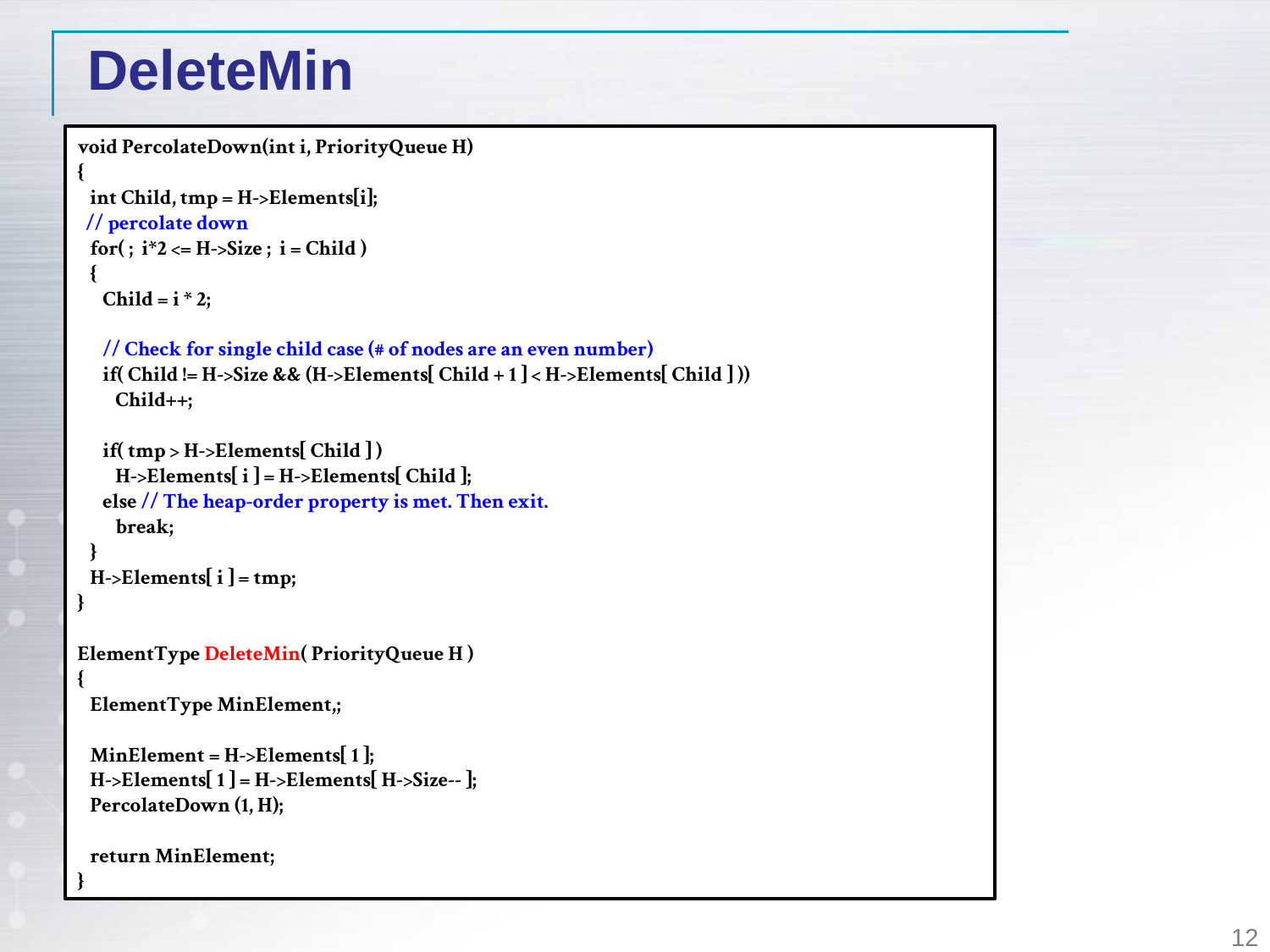

DeleteMin
void PercolateDown(int i, PriorityQueue H)
{
   int Child, tmp = H->Elements[i];
  // percolate down
   for( ;  i*2 <= H->Size ;  i = Child )
   {
      Child = i * 2;

      // Check for single child case (# of nodes are an even number)
      if( Child != H->Size && (H->Elements[ Child + 1 ] < H->Elements[ Child ] ))
         Child++;

      if( tmp > H->Elements[ Child ] )
         H->Elements[ i ] = H->Elements[ Child ];
      else // The heap-order property is met. Then exit.
         break;
   }
   H->Elements[ i ] = tmp;
}

ElementType DeleteMin( PriorityQueue H )
{
   ElementType MinElement,;

   MinElement = H->Elements[ 1 ];
   H->Elements[ 1 ] = H->Elements[ H->Size-- ];
   PercolateDown (1, H);

   return MinElement;
}
12